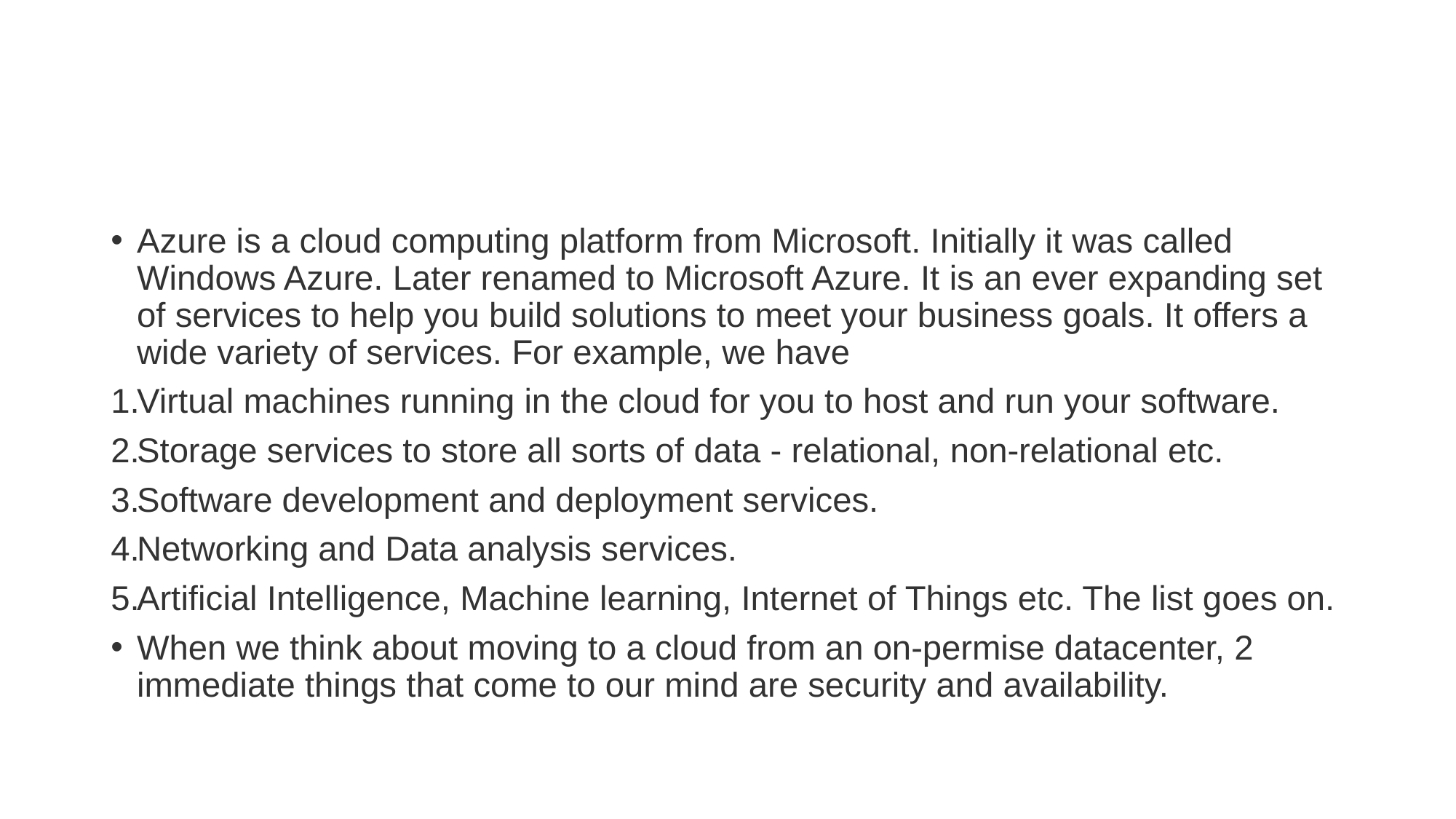

#
Azure is a cloud computing platform from Microsoft. Initially it was called Windows Azure. Later renamed to Microsoft Azure. It is an ever expanding set of services to help you build solutions to meet your business goals. It offers a wide variety of services. For example, we have
Virtual machines running in the cloud for you to host and run your software.
Storage services to store all sorts of data - relational, non-relational etc.
Software development and deployment services.
Networking and Data analysis services.
Artificial Intelligence, Machine learning, Internet of Things etc. The list goes on.
When we think about moving to a cloud from an on-permise datacenter, 2 immediate things that come to our mind are security and availability.